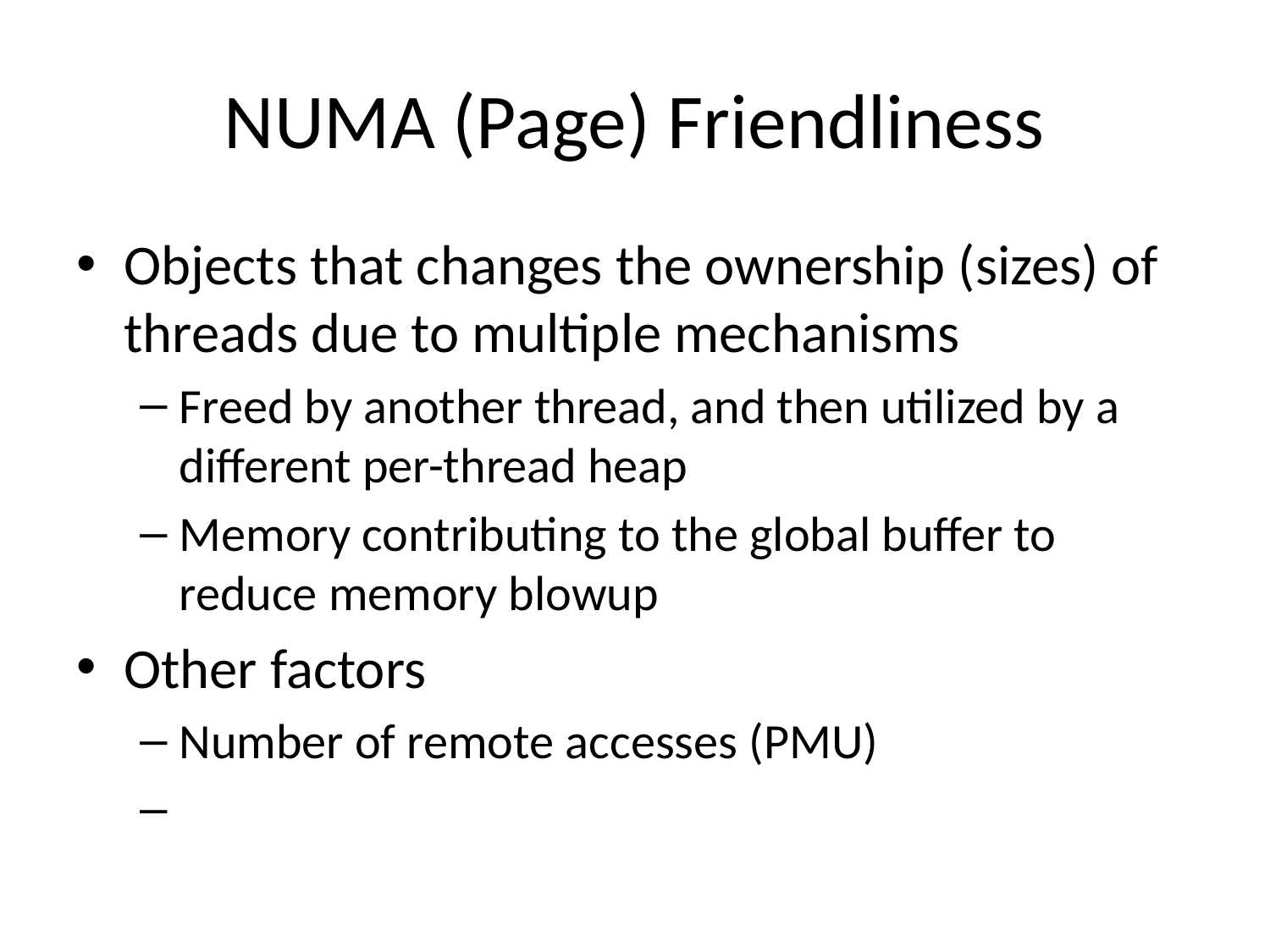

# NUMA (Page) Friendliness
Objects that changes the ownership (sizes) of threads due to multiple mechanisms
Freed by another thread, and then utilized by a different per-thread heap
Memory contributing to the global buffer to reduce memory blowup
Other factors
Number of remote accesses (PMU)